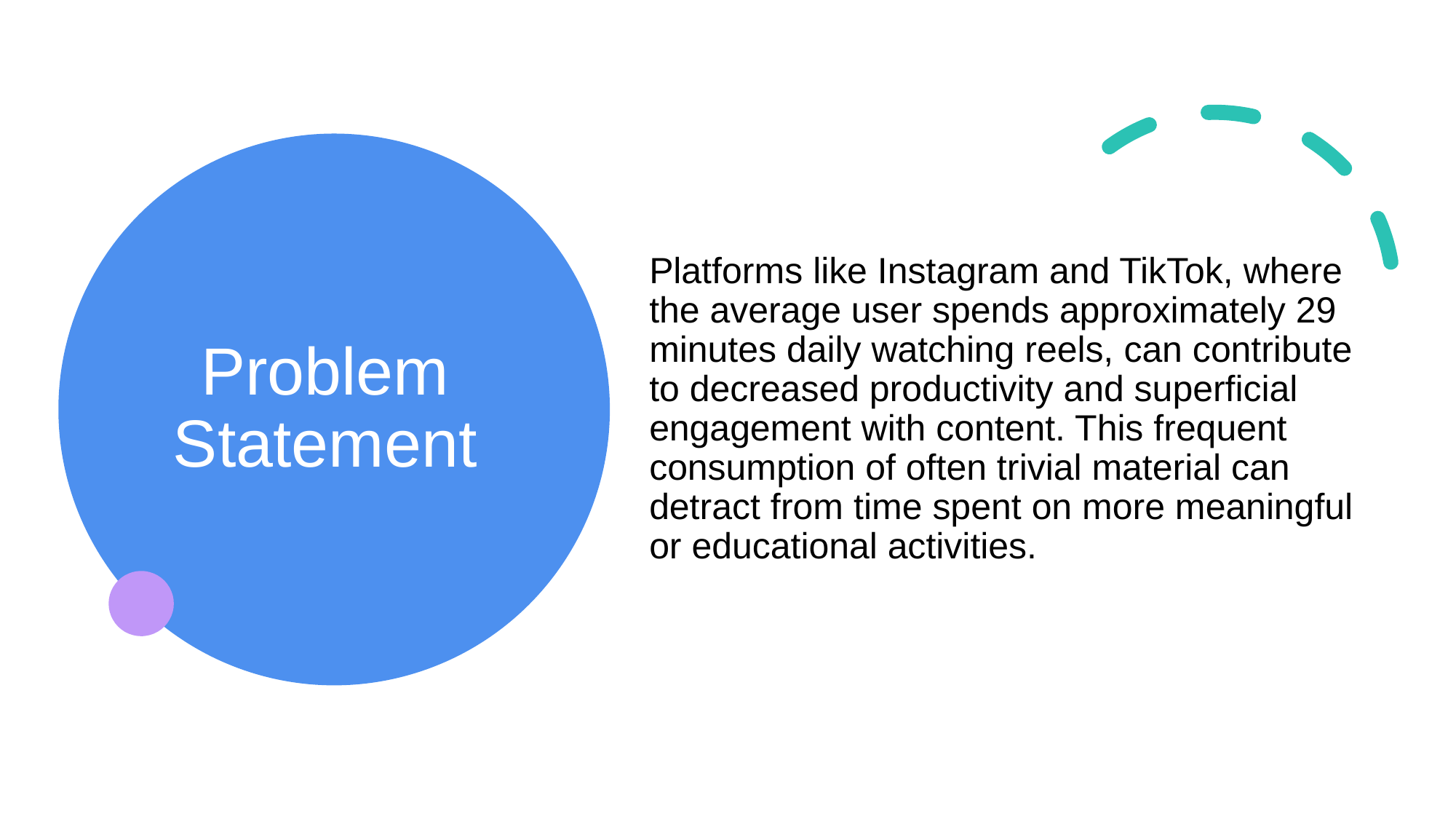

Platforms like Instagram and TikTok, where the average user spends approximately 29 minutes daily watching reels, can contribute to decreased productivity and superficial engagement with content. This frequent consumption of often trivial material can detract from time spent on more meaningful or educational activities.
# Problem Statement